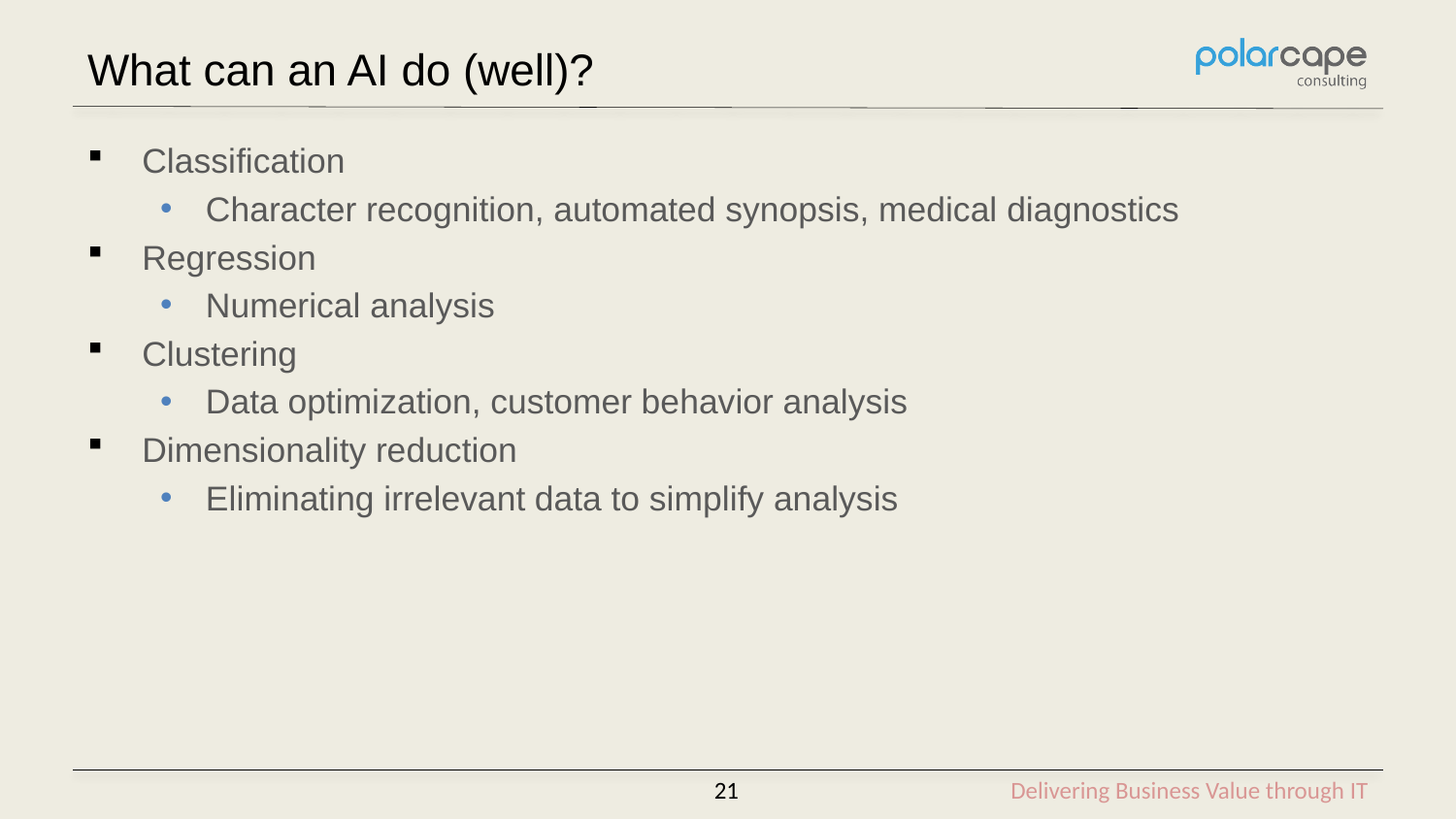

# What can an AI do (well)?
Classification
Character recognition, automated synopsis, medical diagnostics
Regression
Numerical analysis
Clustering
Data optimization, customer behavior analysis
Dimensionality reduction
Eliminating irrelevant data to simplify analysis
21